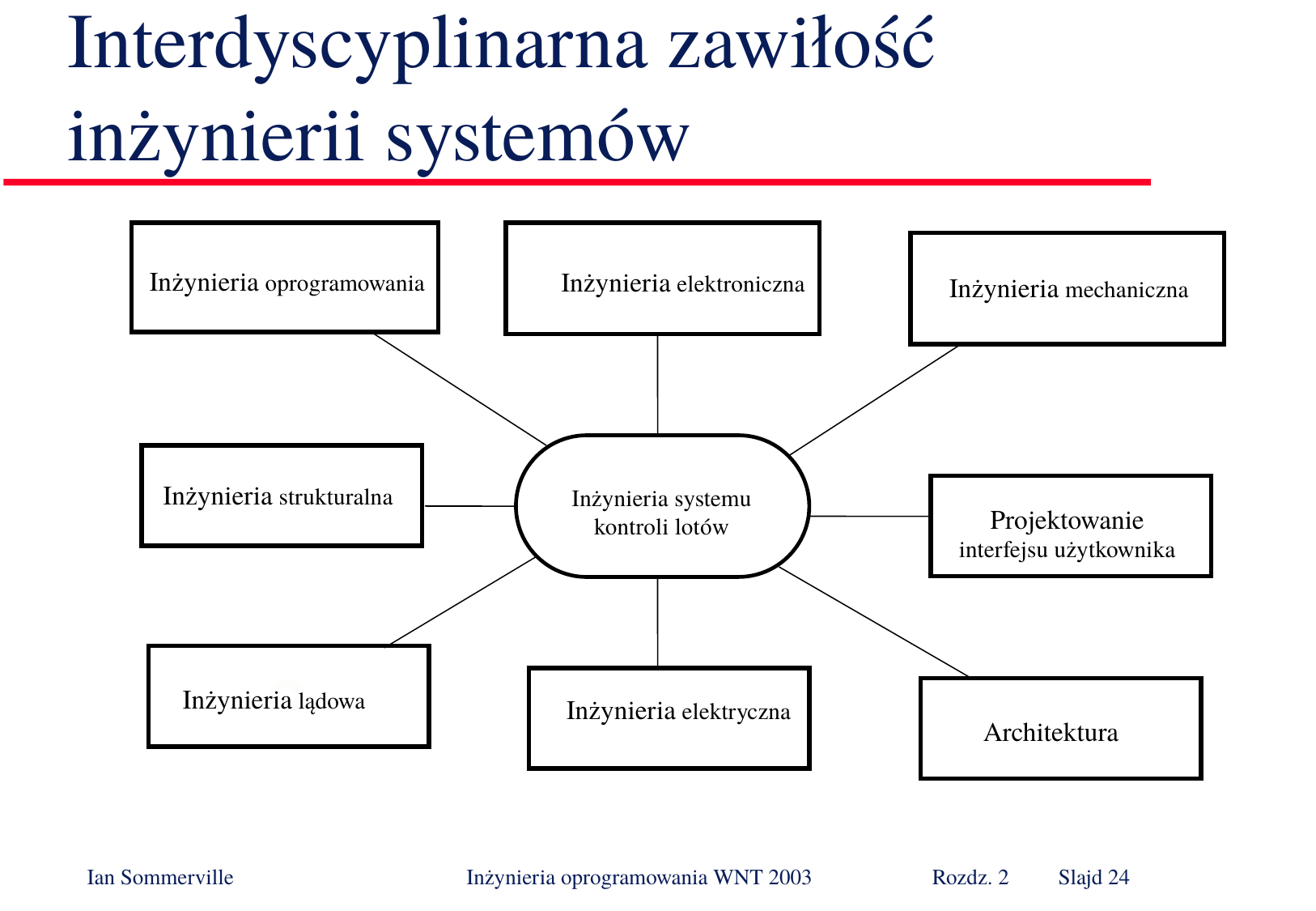

# Interdyscyplinarna zawiłość inżynierii systemów

Inżynieria oprogramowania
Inżynieria elektroniczna
Inżynieria mechaniczna

Inżynieria strukturalna

Inżynieria systemu kontroli lotów

Projektowanie interfejsu użytkownika

Inżynieria lądowa

Inżynieria elektryczna

Architektura